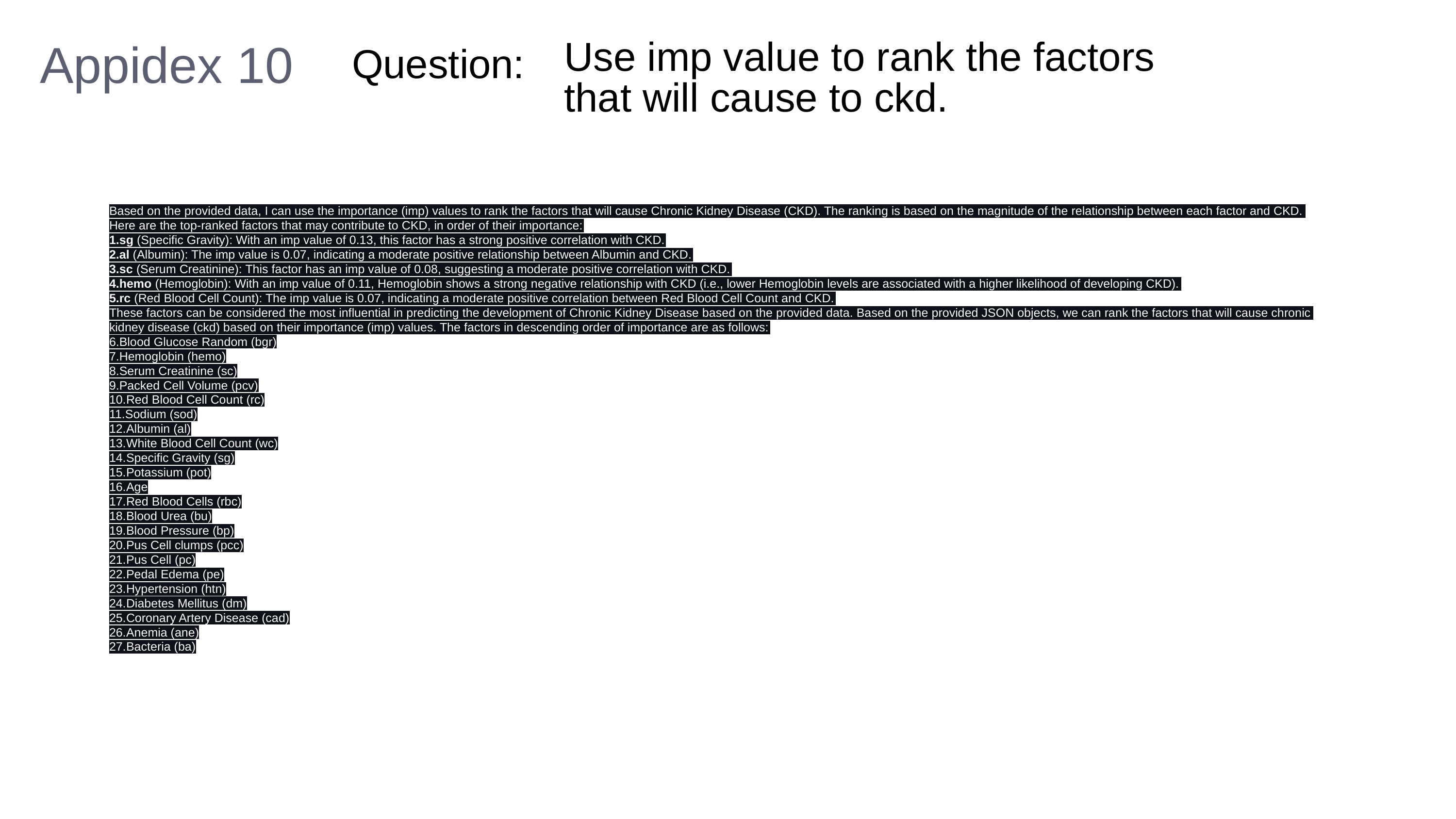

Use imp value to rank the factors that will cause to ckd.
Appidex 10
Question:

Based on the provided data, I can use the importance (imp) values to rank the factors that will cause Chronic Kidney Disease (CKD). The ranking is based on the magnitude of the relationship between each factor and CKD.
Here are the top-ranked factors that may contribute to CKD, in order of their importance:
sg (Specific Gravity): With an imp value of 0.13, this factor has a strong positive correlation with CKD.
al (Albumin): The imp value is 0.07, indicating a moderate positive relationship between Albumin and CKD.
sc (Serum Creatinine): This factor has an imp value of 0.08, suggesting a moderate positive correlation with CKD.
hemo (Hemoglobin): With an imp value of 0.11, Hemoglobin shows a strong negative relationship with CKD (i.e., lower Hemoglobin levels are associated with a higher likelihood of developing CKD).
rc (Red Blood Cell Count): The imp value is 0.07, indicating a moderate positive correlation between Red Blood Cell Count and CKD.
These factors can be considered the most influential in predicting the development of Chronic Kidney Disease based on the provided data. Based on the provided JSON objects, we can rank the factors that will cause chronic kidney disease (ckd) based on their importance (imp) values. The factors in descending order of importance are as follows:
Blood Glucose Random (bgr)
Hemoglobin (hemo)
Serum Creatinine (sc)
Packed Cell Volume (pcv)
Red Blood Cell Count (rc)
Sodium (sod)
Albumin (al)
White Blood Cell Count (wc)
Specific Gravity (sg)
Potassium (pot)
Age
Red Blood Cells (rbc)
Blood Urea (bu)
Blood Pressure (bp)
Pus Cell clumps (pcc)
Pus Cell (pc)
Pedal Edema (pe)
Hypertension (htn)
Diabetes Mellitus (dm)
Coronary Artery Disease (cad)
Anemia (ane)
Bacteria (ba)